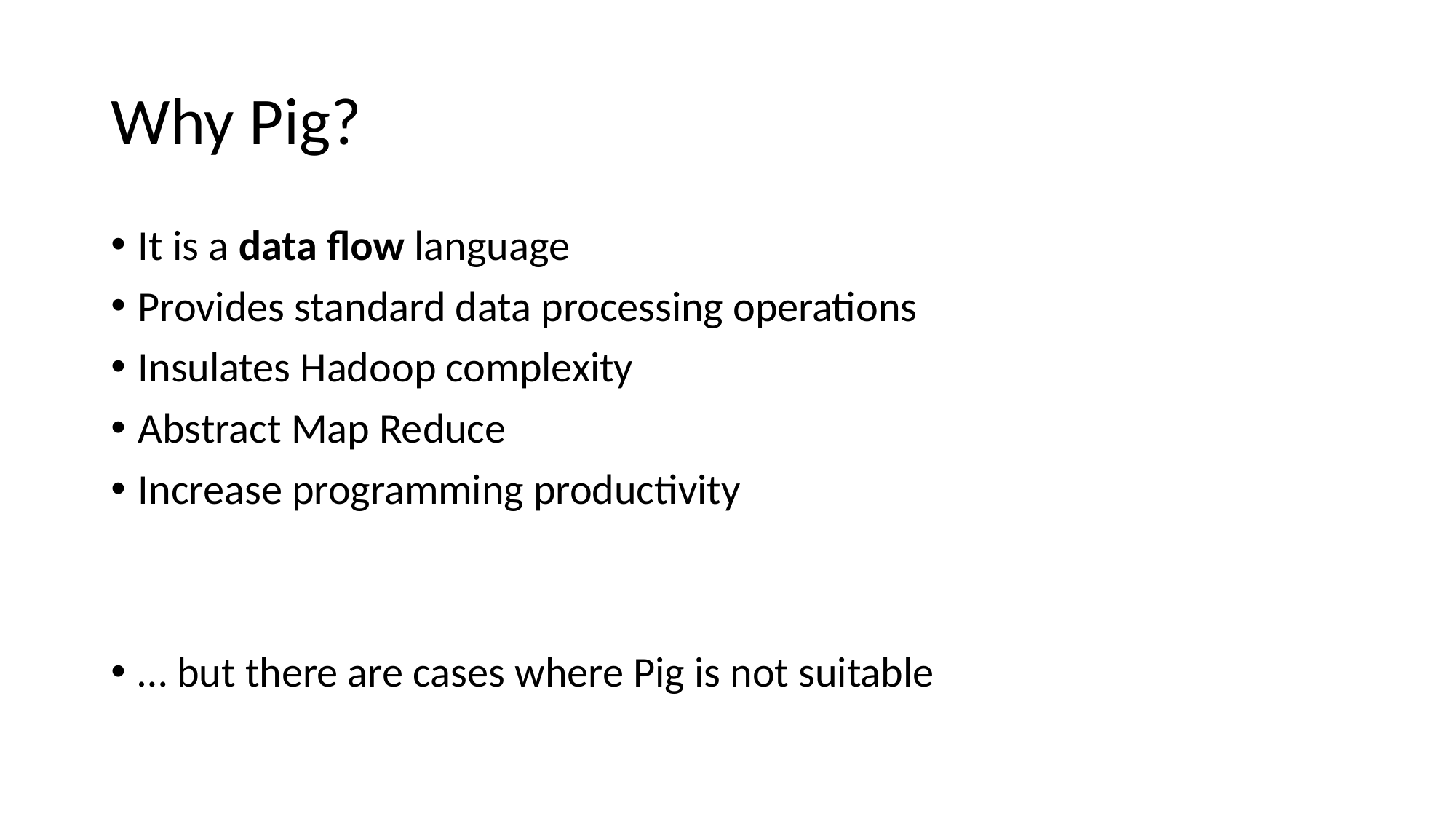

# Why Pig?
It is a data flow language
Provides standard data processing operations
Insulates Hadoop complexity
Abstract Map Reduce
Increase programming productivity

… but there are cases where Pig is not suitable